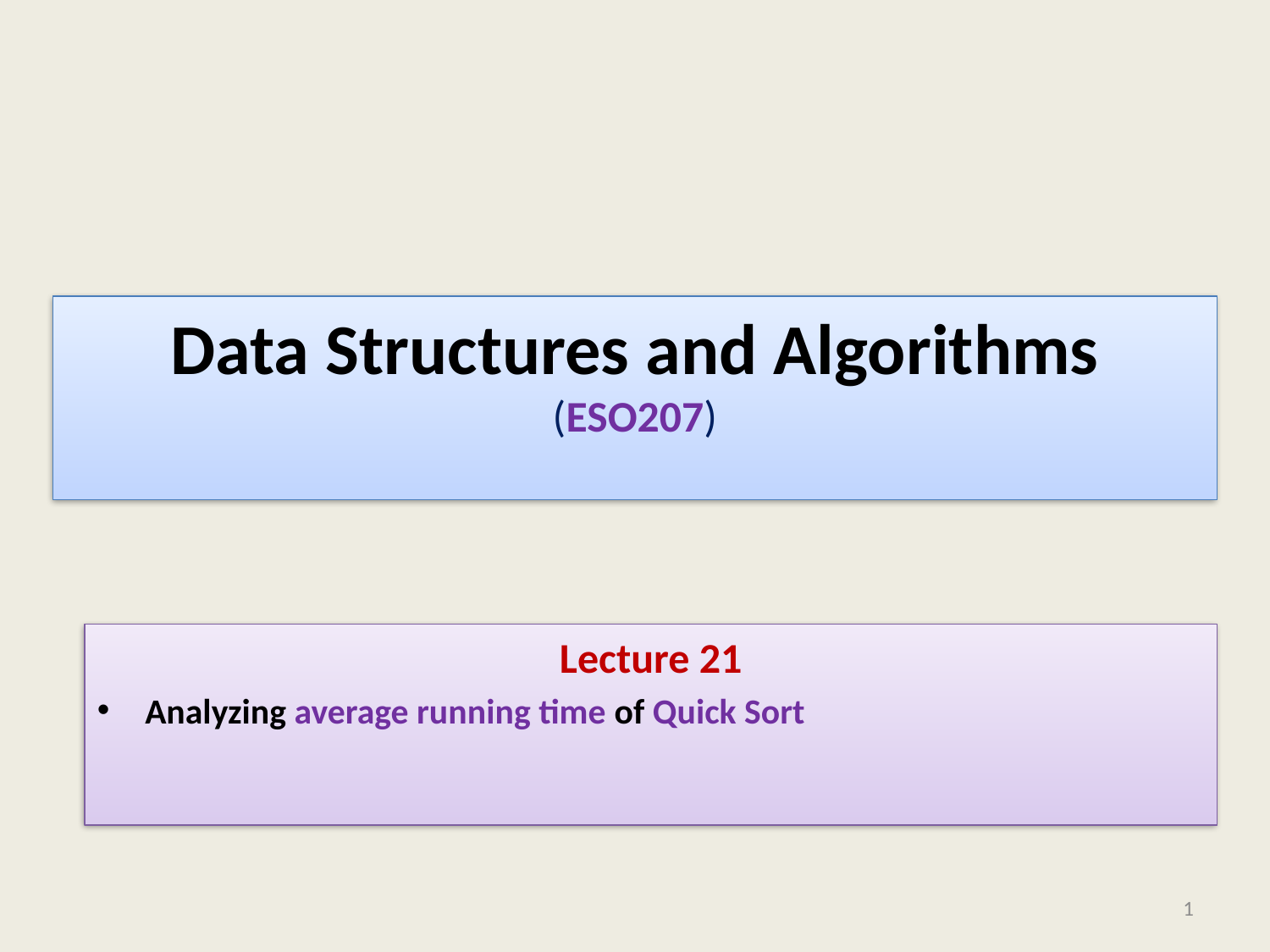

# Data Structures and Algorithms (ESO207)
Lecture 21
Analyzing average running time of Quick Sort
1